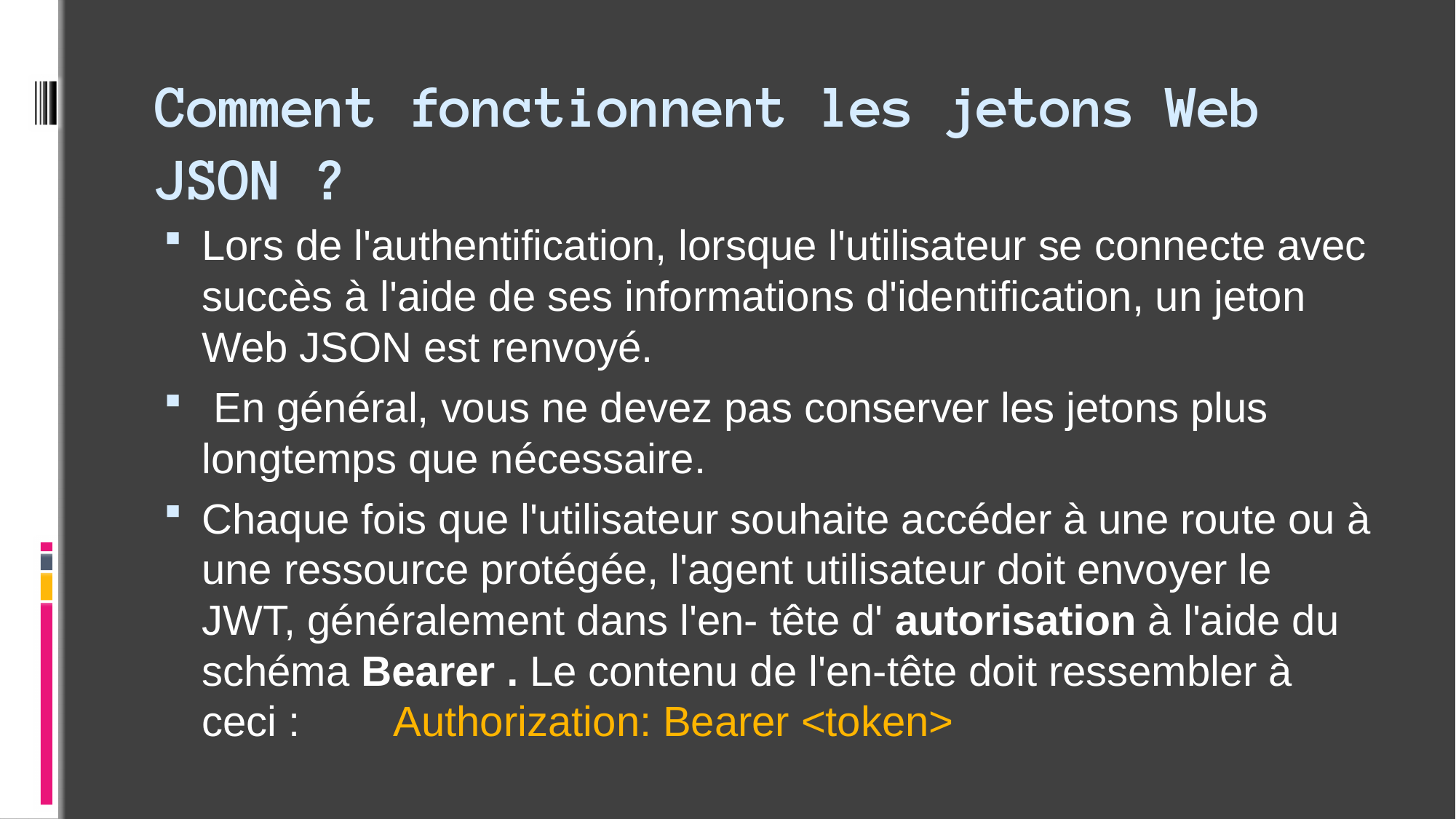

# Comment fonctionnent les jetons Web JSON ?
Lors de l'authentification, lorsque l'utilisateur se connecte avec succès à l'aide de ses informations d'identification, un jeton Web JSON est renvoyé.
 En général, vous ne devez pas conserver les jetons plus longtemps que nécessaire.
Chaque fois que l'utilisateur souhaite accéder à une route ou à une ressource protégée, l'agent utilisateur doit envoyer le JWT, généralement dans l'en- tête d' autorisation à l'aide du schéma Bearer . Le contenu de l'en-tête doit ressembler à ceci :        Authorization: Bearer <token>